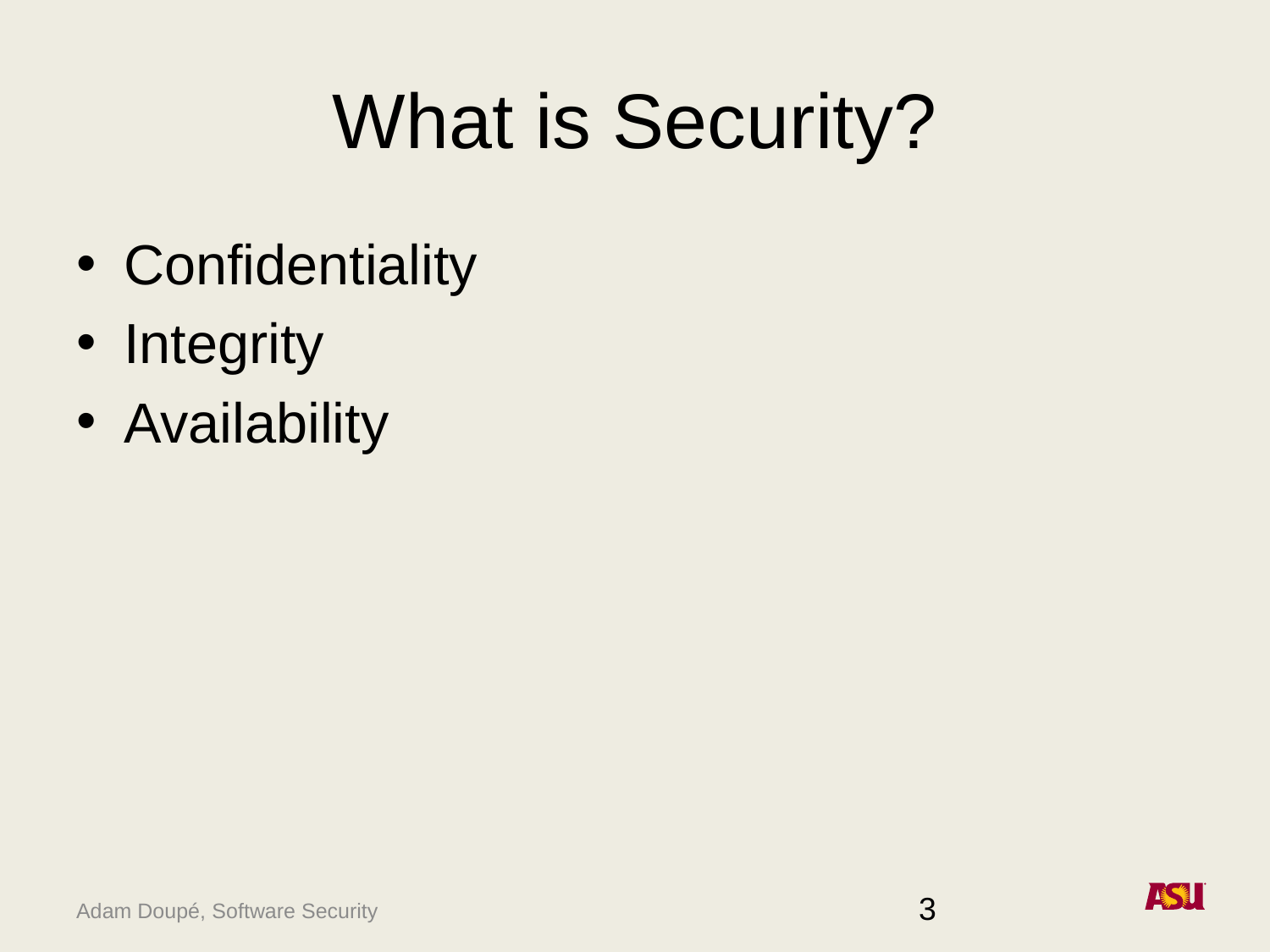

# What is Security?
Confidentiality
Integrity
Availability

3